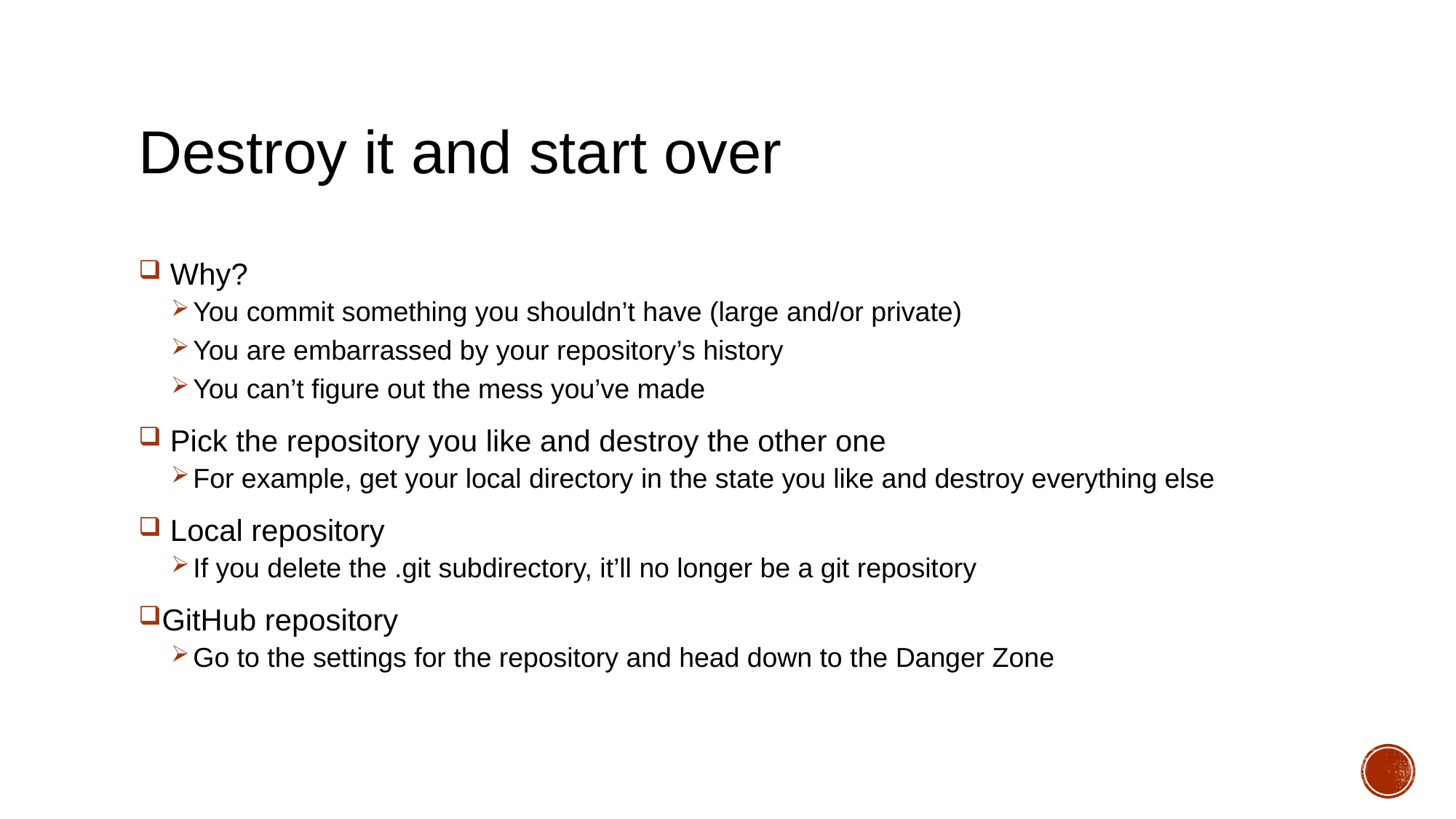

# Destroy it and start over
 Why?
You commit something you shouldn’t have (large and/or private)
You are embarrassed by your repository’s history
You can’t figure out the mess you’ve made
 Pick the repository you like and destroy the other one
For example, get your local directory in the state you like and destroy everything else
 Local repository
If you delete the .git subdirectory, it’ll no longer be a git repository
GitHub repository
Go to the settings for the repository and head down to the Danger Zone